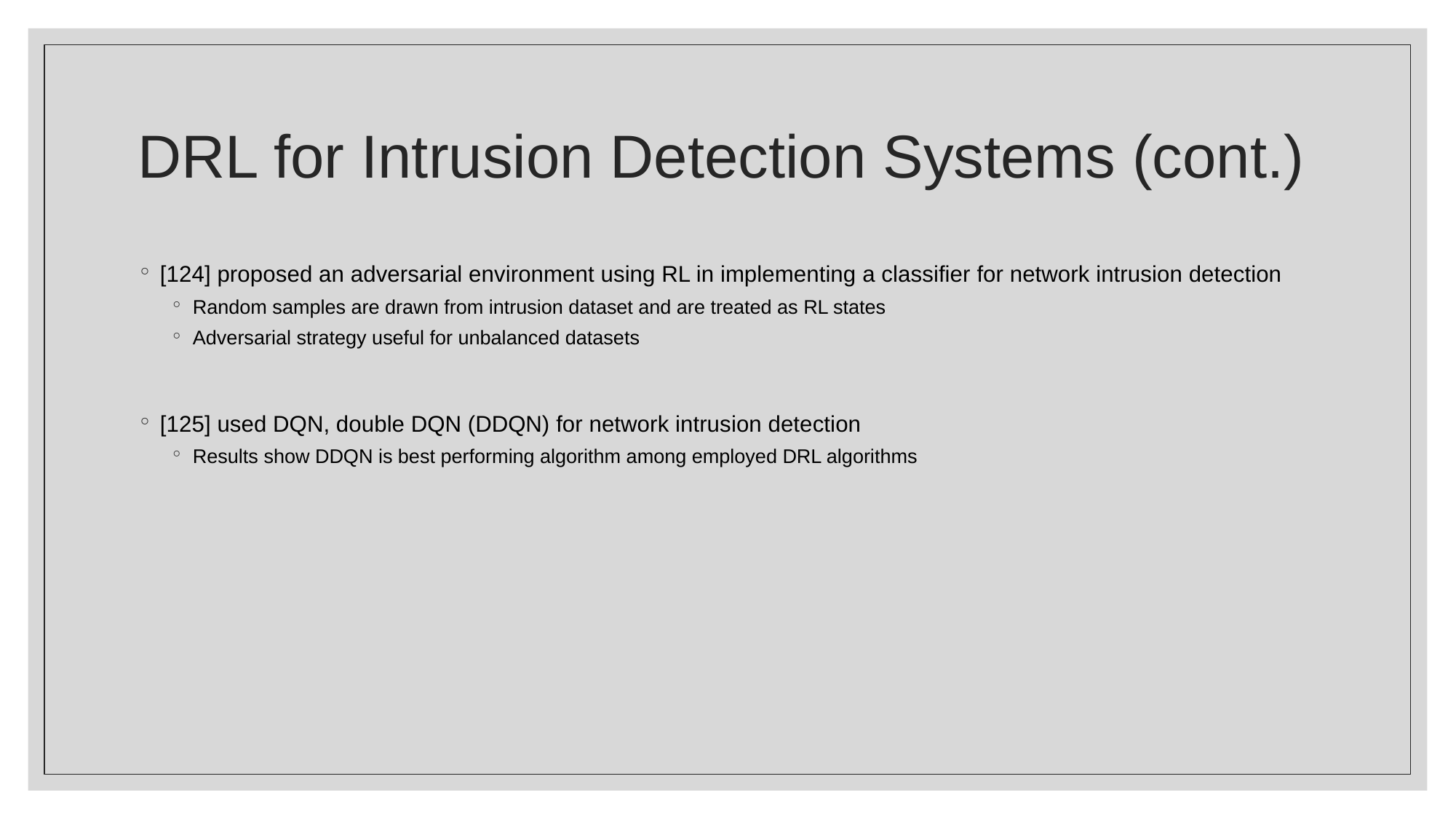

# DRL for Intrusion Detection Systems (cont.)
[124] proposed an adversarial environment using RL in implementing a classifier for network intrusion detection
Random samples are drawn from intrusion dataset and are treated as RL states
Adversarial strategy useful for unbalanced datasets

[125] used DQN, double DQN (DDQN) for network intrusion detection
Results show DDQN is best performing algorithm among employed DRL algorithms